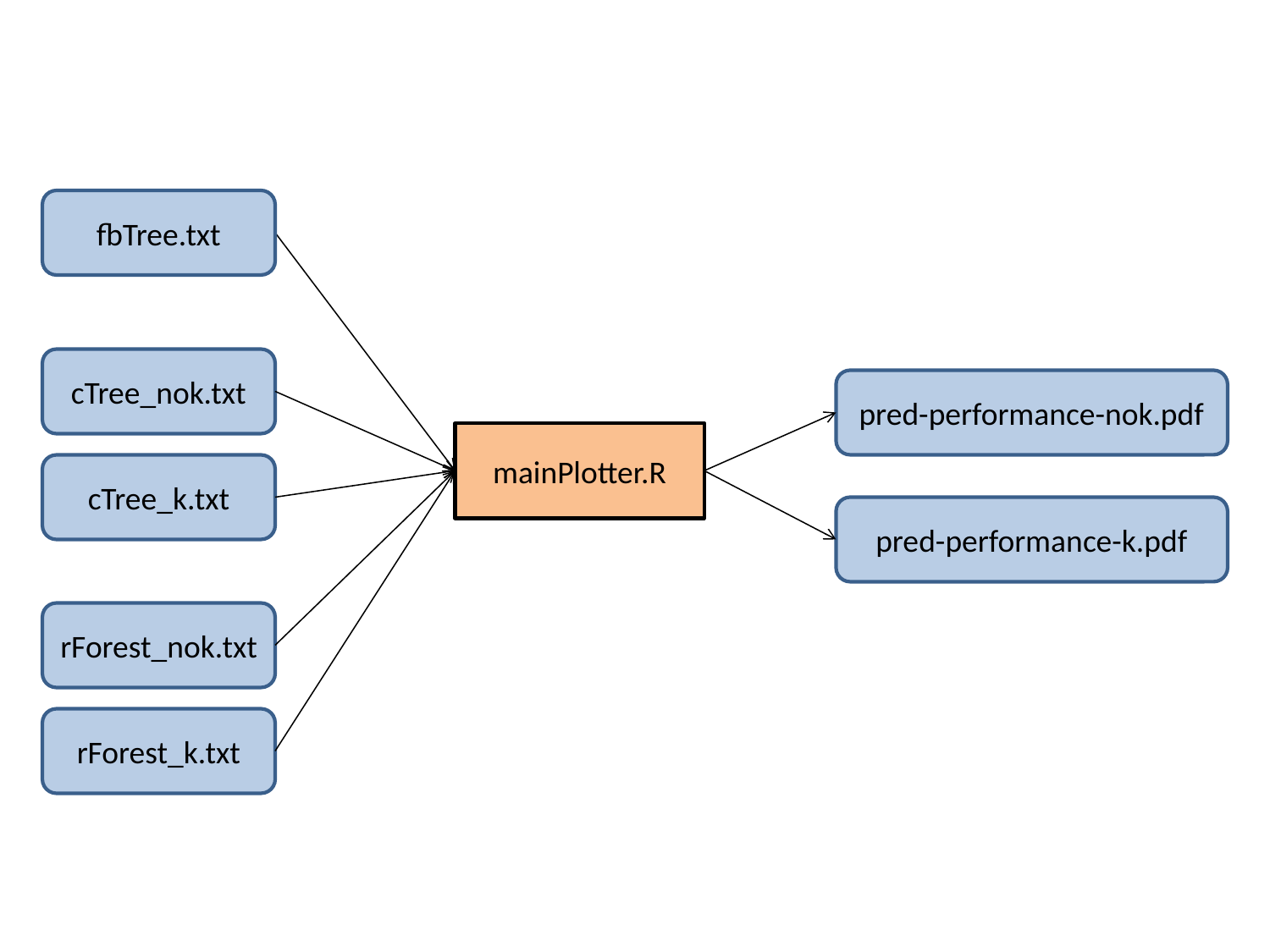

fbTree.txt
cTree_nok.txt
pred-performance-nok.pdf
mainPlotter.R
cTree_k.txt
pred-performance-k.pdf
rForest_nok.txt
rForest_k.txt